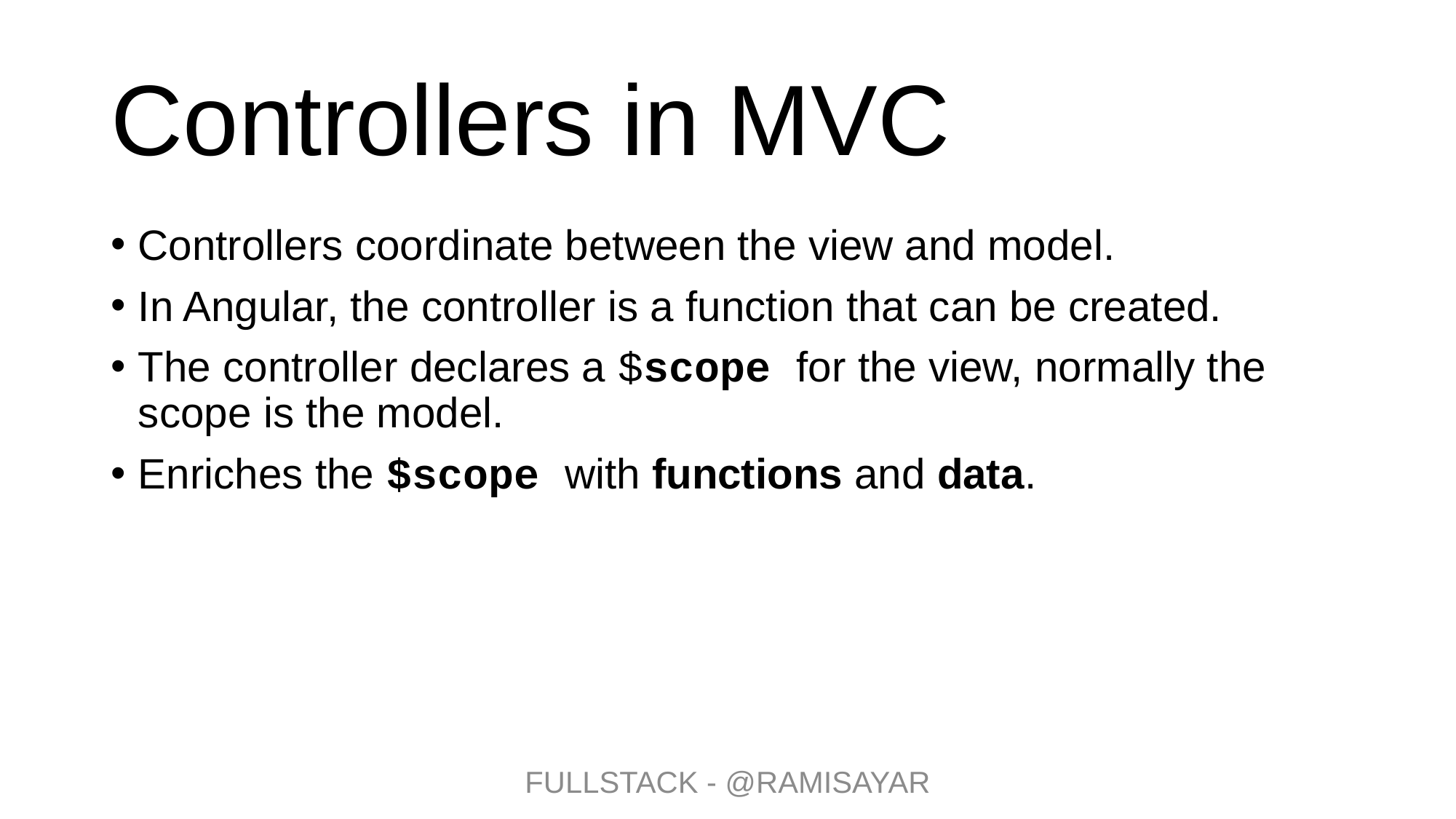

# Controllers in MVC
Controllers coordinate between the view and model.
In Angular, the controller is a function that can be created.
The controller declares a $scope for the view, normally the scope is the model.
Enriches the $scope with functions and data.
FULLSTACK - @RAMISAYAR